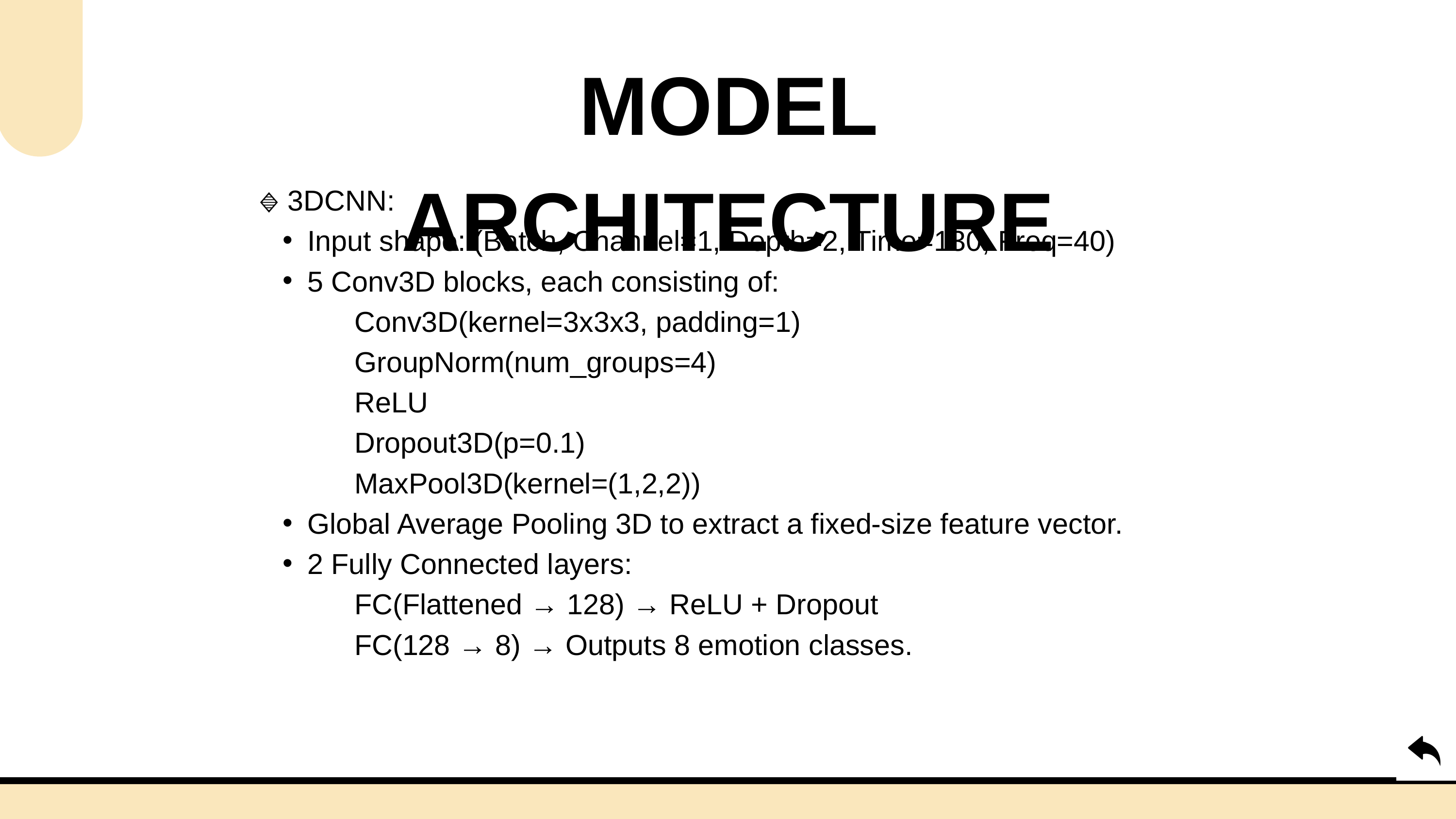

MODEL ARCHITECTURE
🔹 3DCNN:
Input shape: (Batch, Channel=1, Depth=2, Time=130, Freq=40)
5 Conv3D blocks, each consisting of:
            Conv3D(kernel=3x3x3, padding=1)
            GroupNorm(num_groups=4)
            ReLU
            Dropout3D(p=0.1)
            MaxPool3D(kernel=(1,2,2))
Global Average Pooling 3D to extract a fixed-size feature vector.
2 Fully Connected layers:
            FC(Flattened → 128) → ReLU + Dropout
            FC(128 → 8) → Outputs 8 emotion classes.